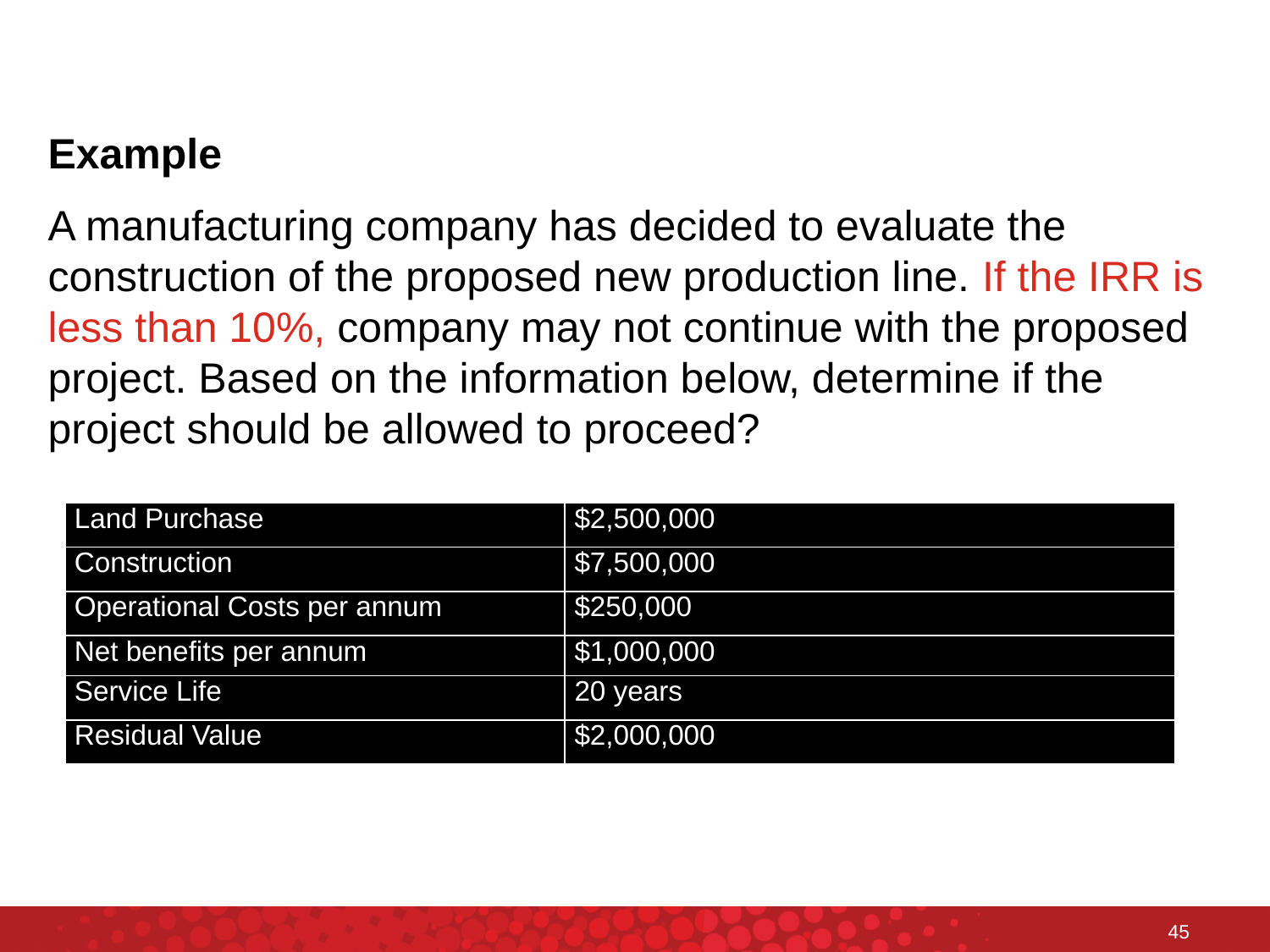

Example
A manufacturing company has decided to evaluate the construction of the proposed new production line. If the IRR is less than 10%, company may not continue with the proposed project. Based on the information below, determine if the project should be allowed to proceed?

| Land Purchase | $2,500,000 |
| --- | --- |
| Construction | $7,500,000 |
| Operational Costs per annum | $250,000 |
| Net benefits per annum | $1,000,000 |
| Service Life | 20 years |
| Residual Value | $2,000,000 |
45